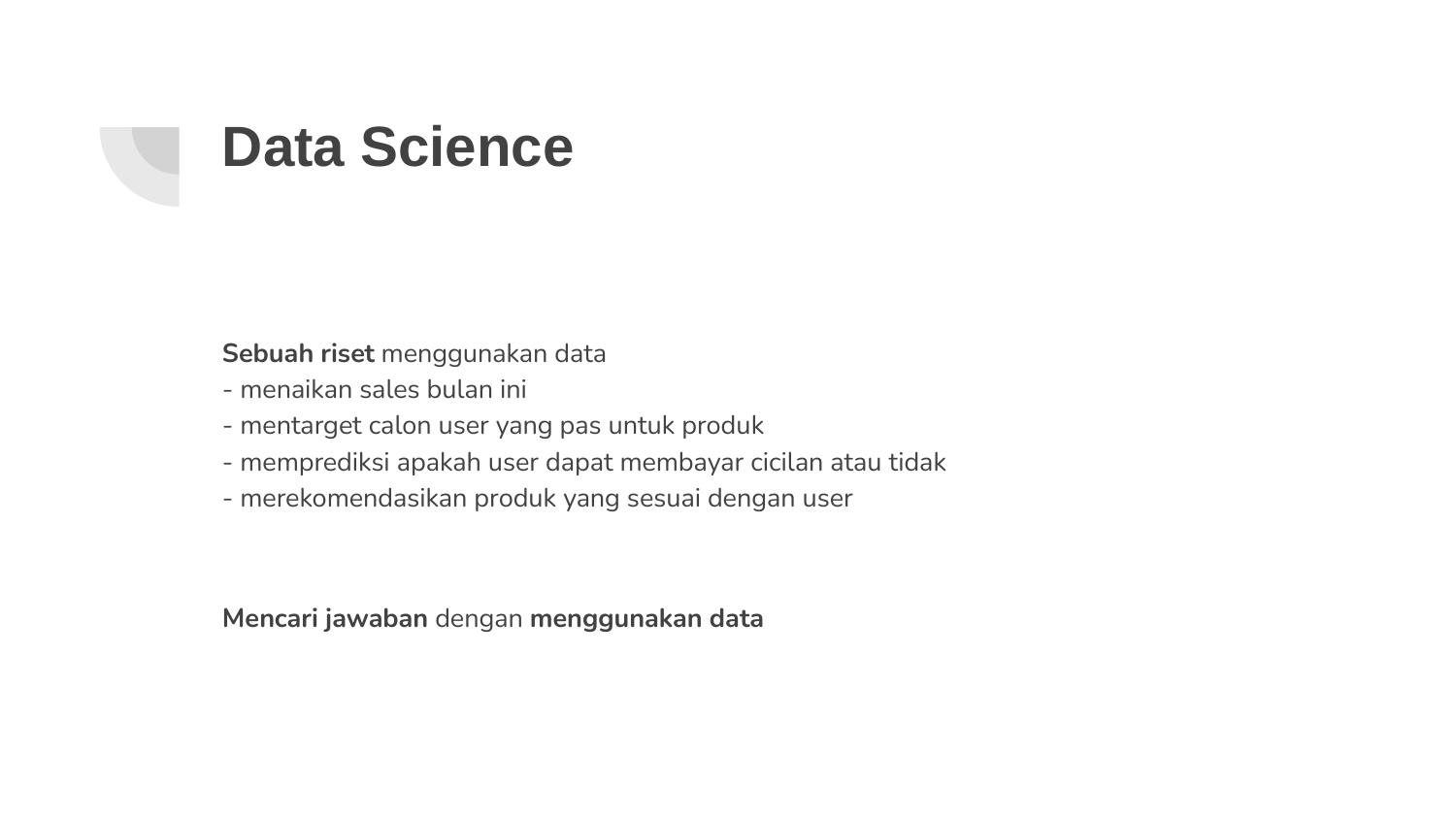

# Data Science
Sebuah riset menggunakan data
- menaikan sales bulan ini
- mentarget calon user yang pas untuk produk
- memprediksi apakah user dapat membayar cicilan atau tidak
- merekomendasikan produk yang sesuai dengan user

Mencari jawaban dengan menggunakan data